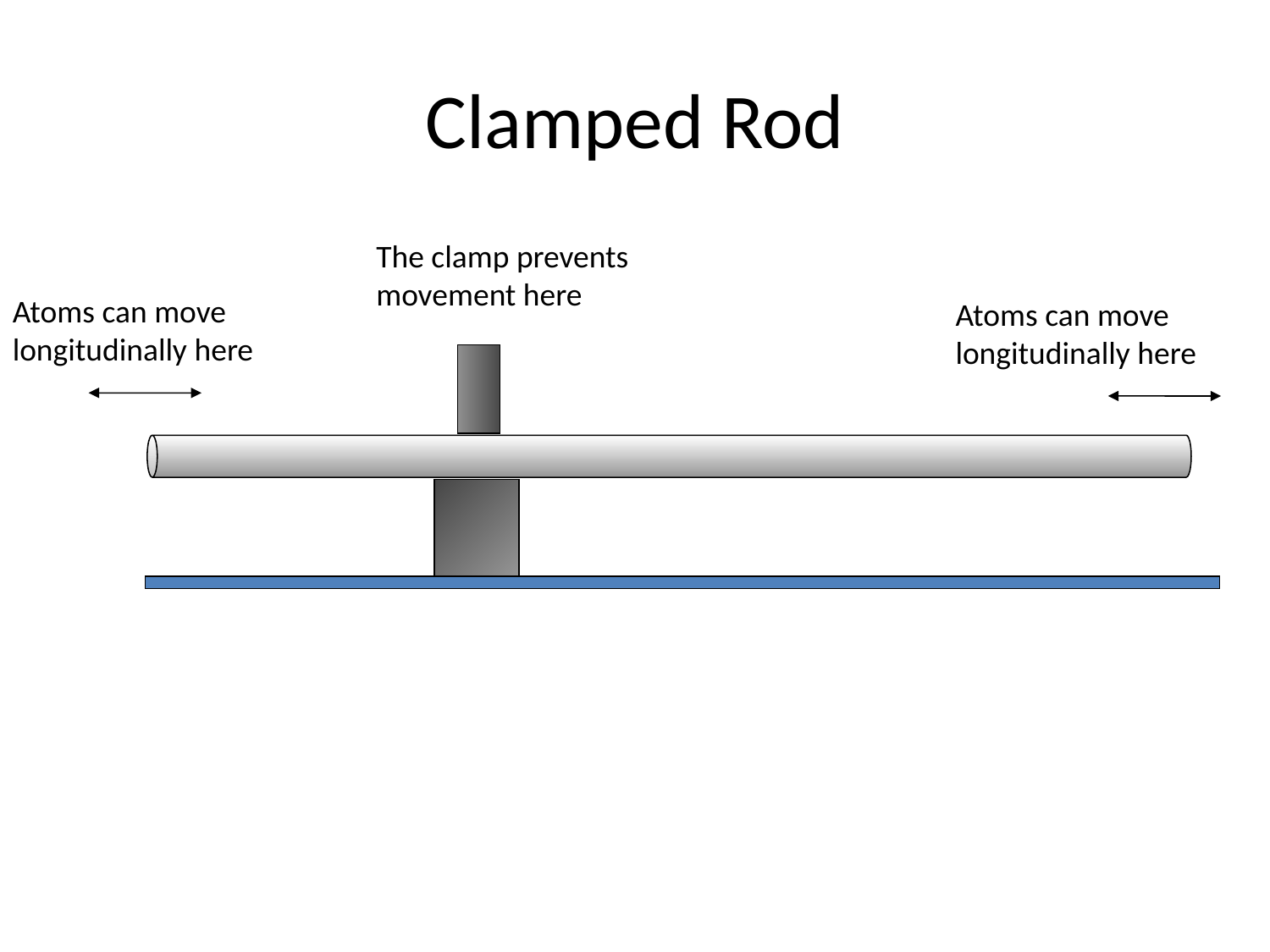

# Clamped Rod

The clamp prevents movement here
Atoms can move longitudinally here
Atoms can move longitudinally here